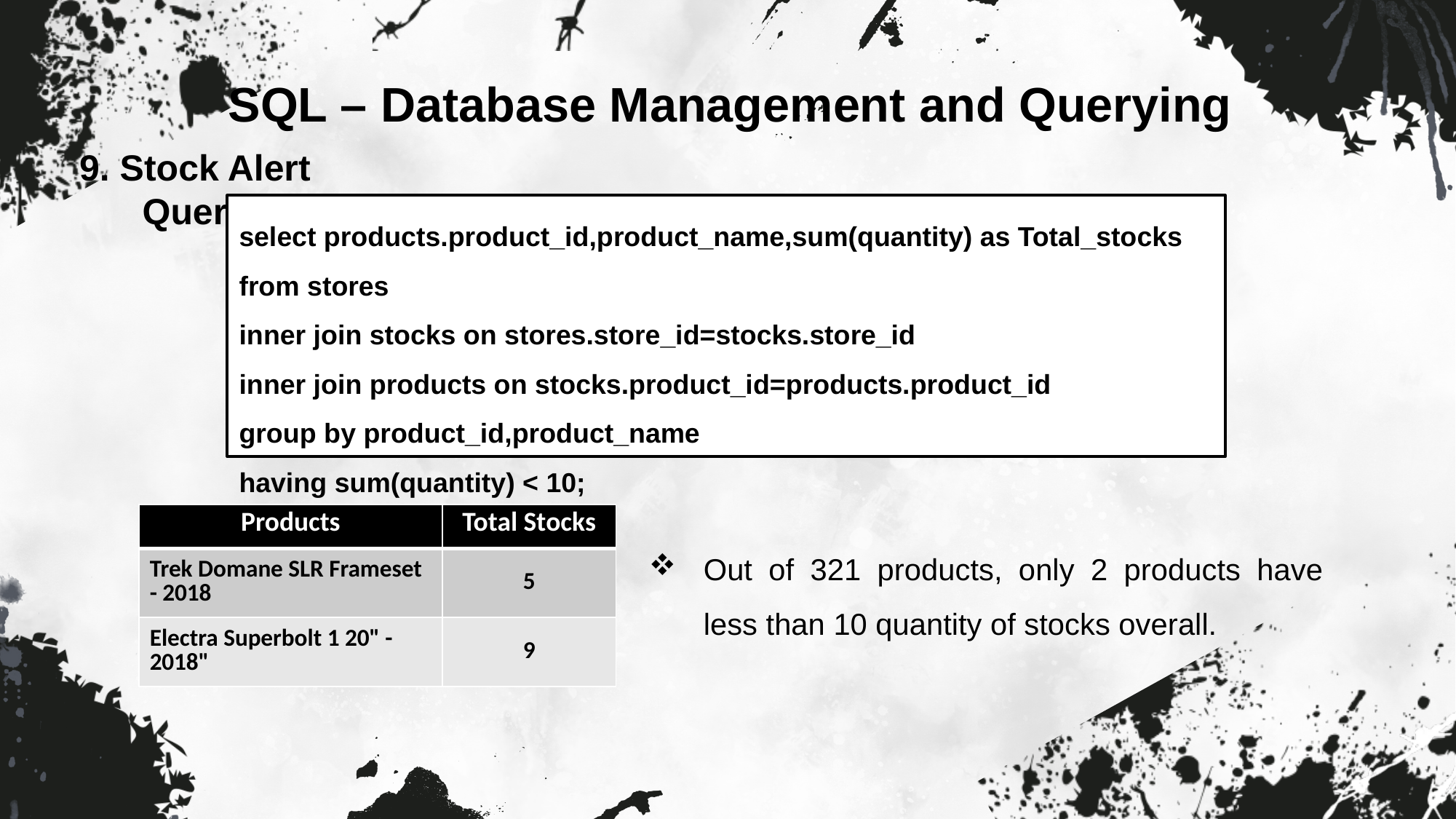

SQL – Database Management and Querying
9. Stock Alert Query

select products.product_id,product_name,sum(quantity) as Total_stocks from stores
inner join stocks on stores.store_id=stocks.store_id
inner join products on stocks.product_id=products.product_id
group by product_id,product_name
having sum(quantity) < 10;
| Products | Total Stocks |
| --- | --- |
| Trek Domane SLR Frameset - 2018 | 5 |
| Electra Superbolt 1 20" - 2018" | 9 |
Out of 321 products, only 2 products have less than 10 quantity of stocks overall.